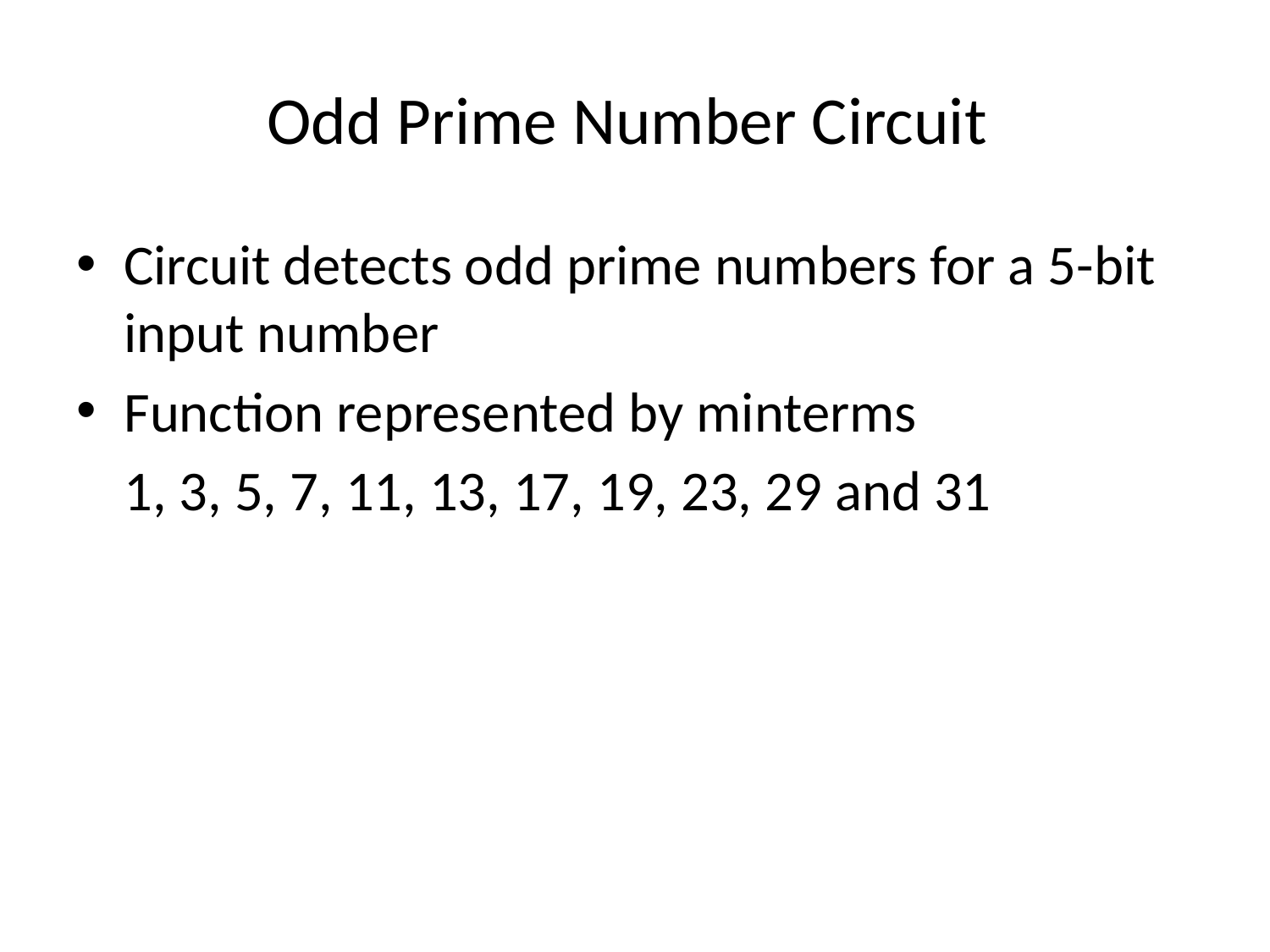

# Odd Prime Number Circuit
Circuit detects odd prime numbers for a 5-bit input number
Function represented by minterms
	1, 3, 5, 7, 11, 13, 17, 19, 23, 29 and 31